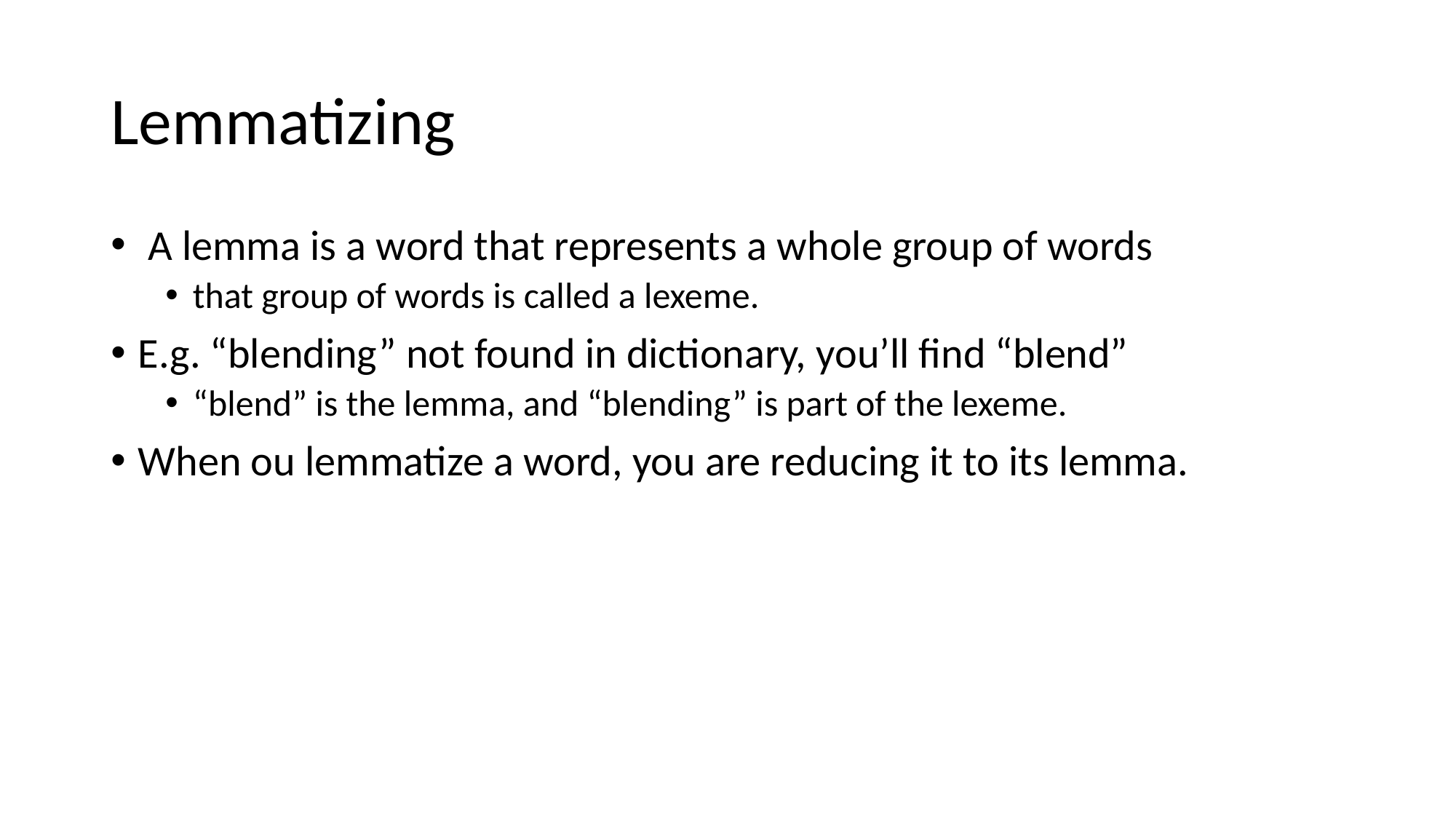

# Lemmatizing
 A lemma is a word that represents a whole group of words
that group of words is called a lexeme.
E.g. “blending” not found in dictionary, you’ll find “blend”
“blend” is the lemma, and “blending” is part of the lexeme.
When ou lemmatize a word, you are reducing it to its lemma.